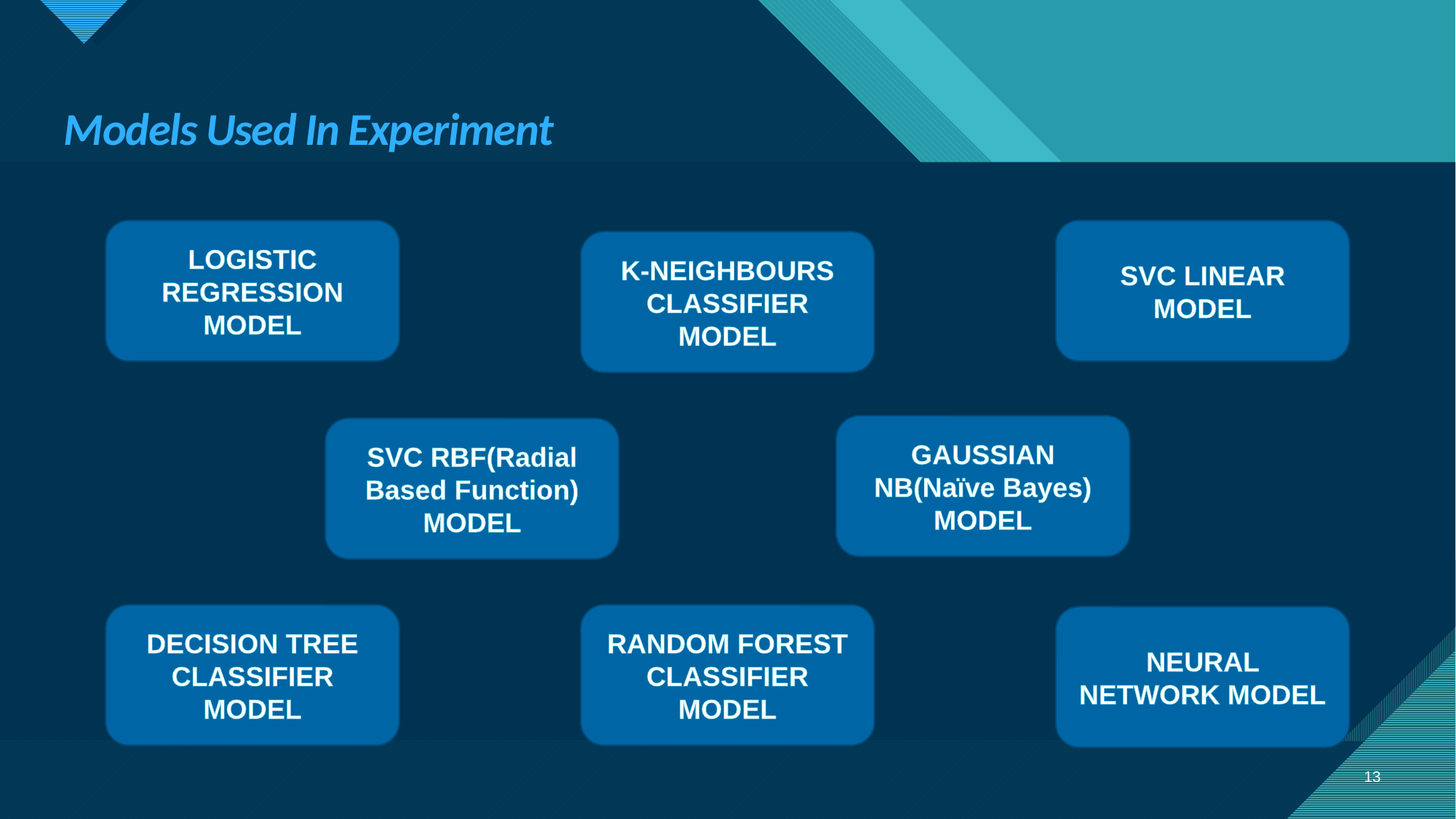

# Models Used In Experiment
LOGISTIC REGRESSION MODEL
SVC LINEAR MODEL
K-NEIGHBOURS CLASSIFIER MODEL
GAUSSIAN NB(Naïve Bayes) MODEL
SVC RBF(Radial Based Function) MODEL
DECISION TREE CLASSIFIER MODEL
RANDOM FOREST CLASSIFIER MODEL
NEURAL NETWORK MODEL
13